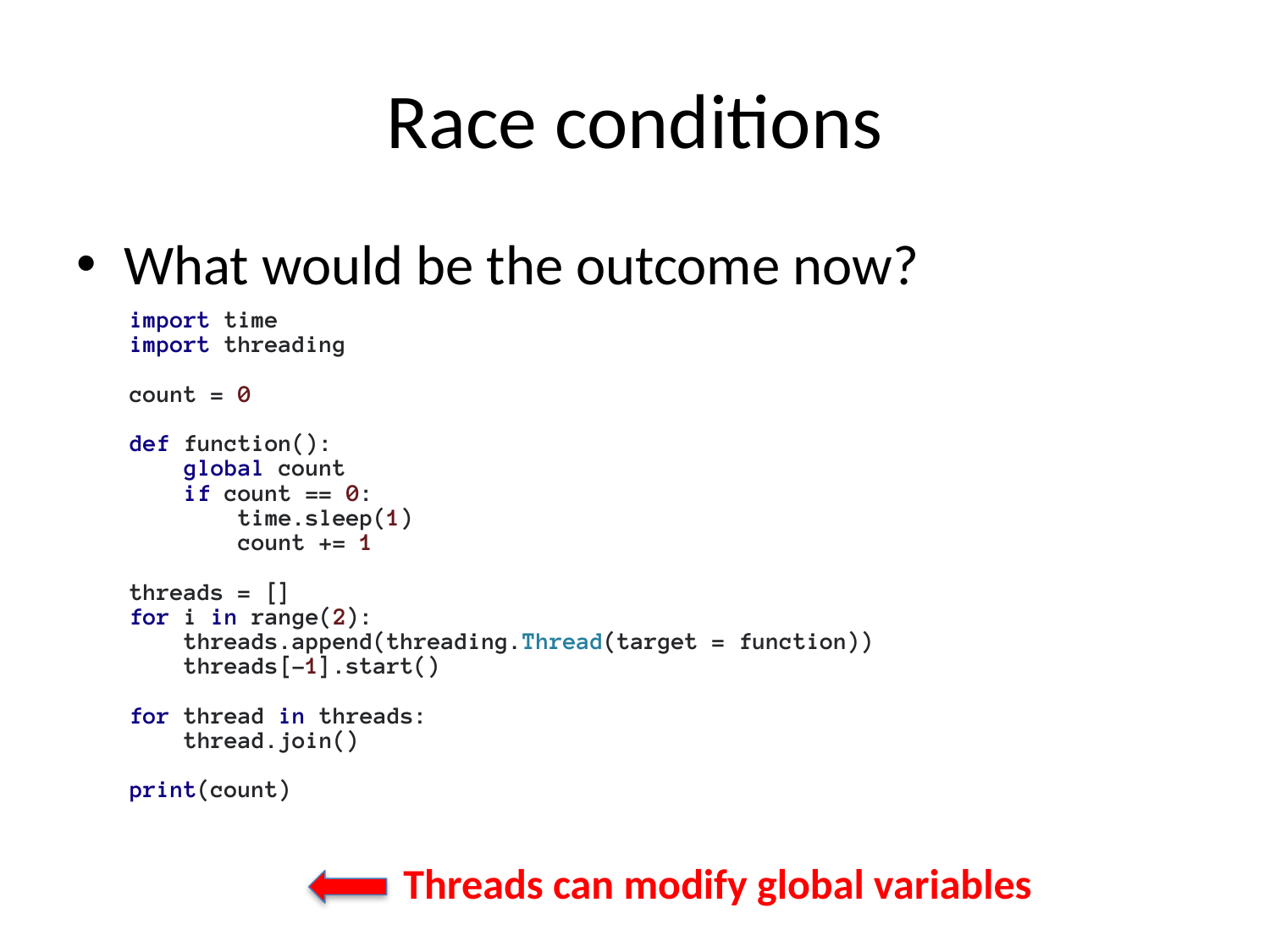

# Race conditions
What would be the outcome now?
| import time import threading   count = 0   def function(): global count if count == 0: time.sleep(1) count += 1   threads = [] for i in range(2): threads.append(threading.Thread(target = function)) threads[-1].start()   for thread in threads: thread.join()   print(count) |
| --- |
Threads can modify global variables